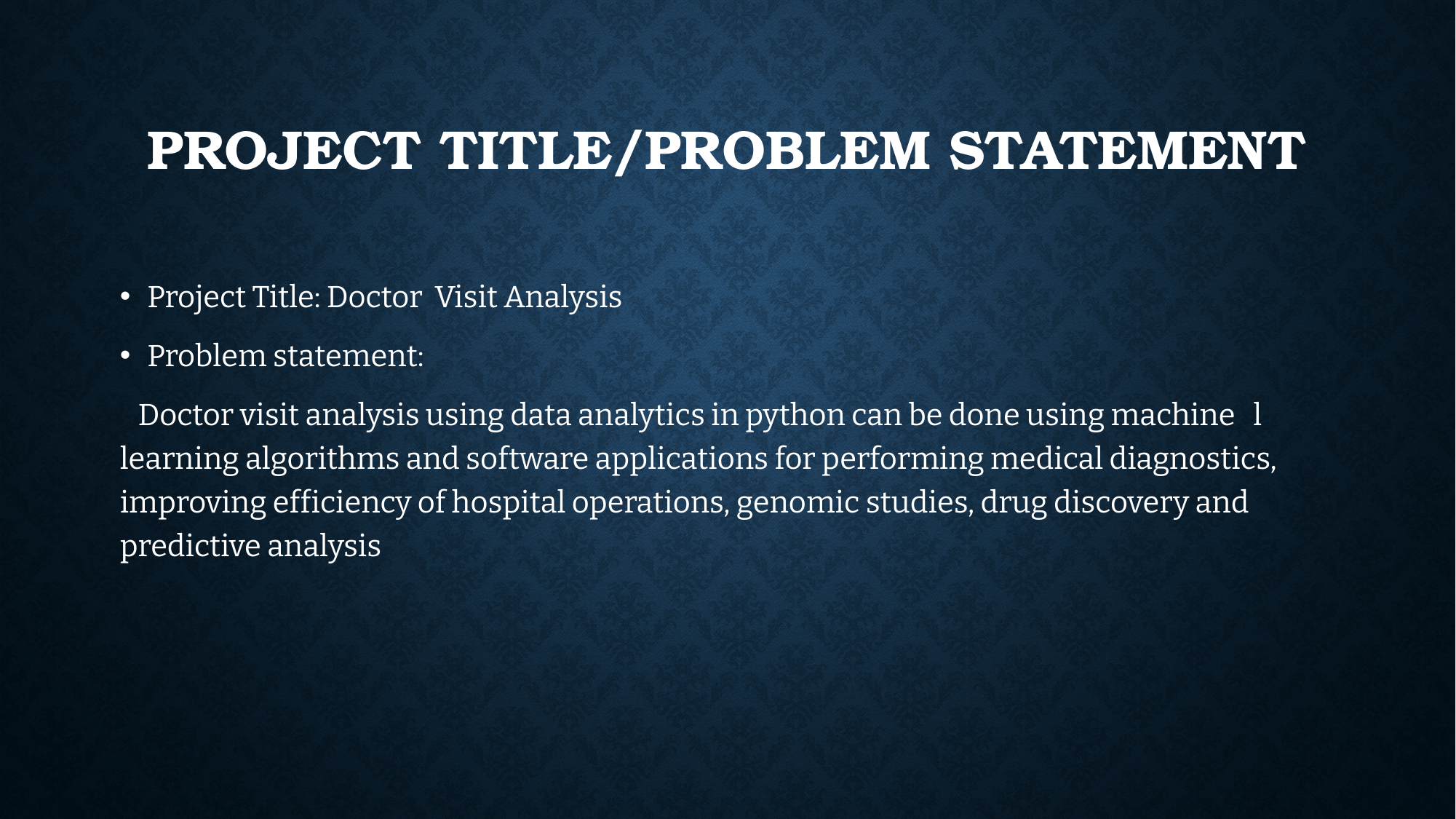

# PROJECT TITLE/Problem Statement

Project Title: Doctor  Visit Analysis
Problem statement:
   Doctor visit analysis using data analytics in python can be done using machine   l     learning algorithms and software applications for performing medical diagnostics, improving efficiency of hospital operations, genomic studies, drug discovery and predictive analysis